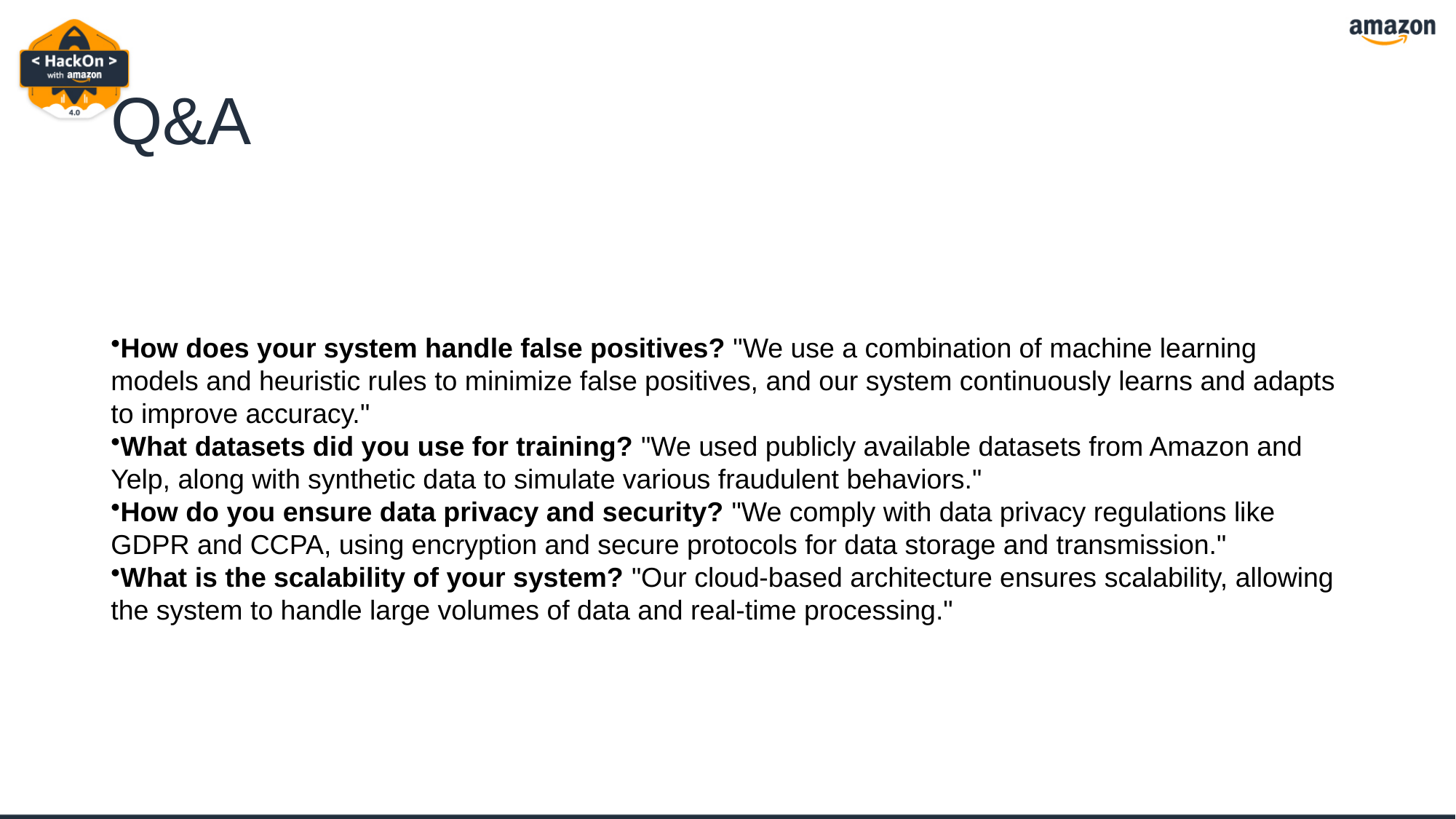

# Q&A
How does your system handle false positives? "We use a combination of machine learning models and heuristic rules to minimize false positives, and our system continuously learns and adapts to improve accuracy."
What datasets did you use for training? "We used publicly available datasets from Amazon and Yelp, along with synthetic data to simulate various fraudulent behaviors."
How do you ensure data privacy and security? "We comply with data privacy regulations like GDPR and CCPA, using encryption and secure protocols for data storage and transmission."
What is the scalability of your system? "Our cloud-based architecture ensures scalability, allowing the system to handle large volumes of data and real-time processing."